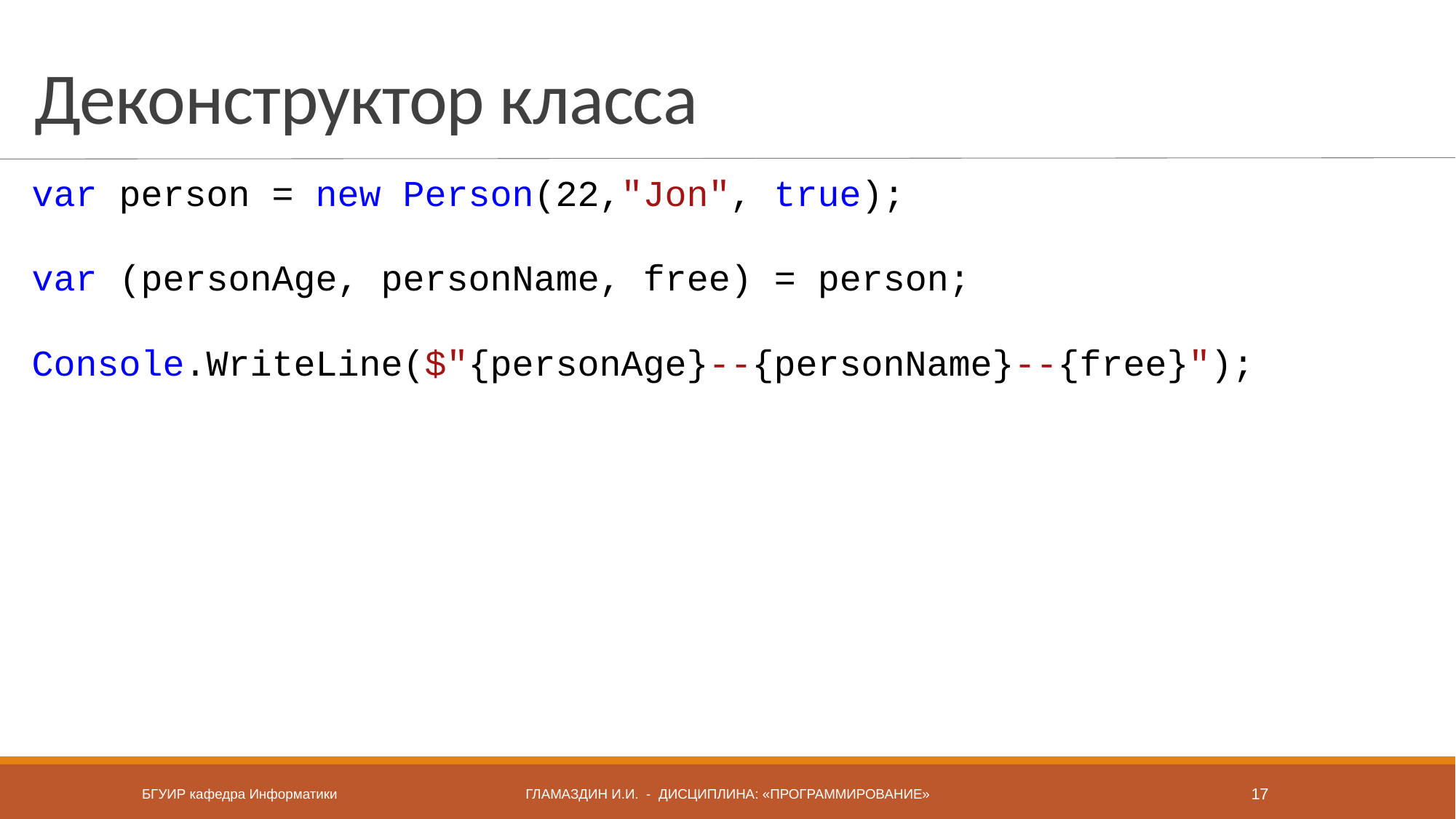

# Деконструктор класса
var person = new Person(22,"Jon", true);

var (personAge, personName, free) = person;

Console.WriteLine($"{personAge}--{personName}--{free}");
БГУИР кафедра Информатики
Гламаздин и.и.  -  дисциплина: «Программирование»
17